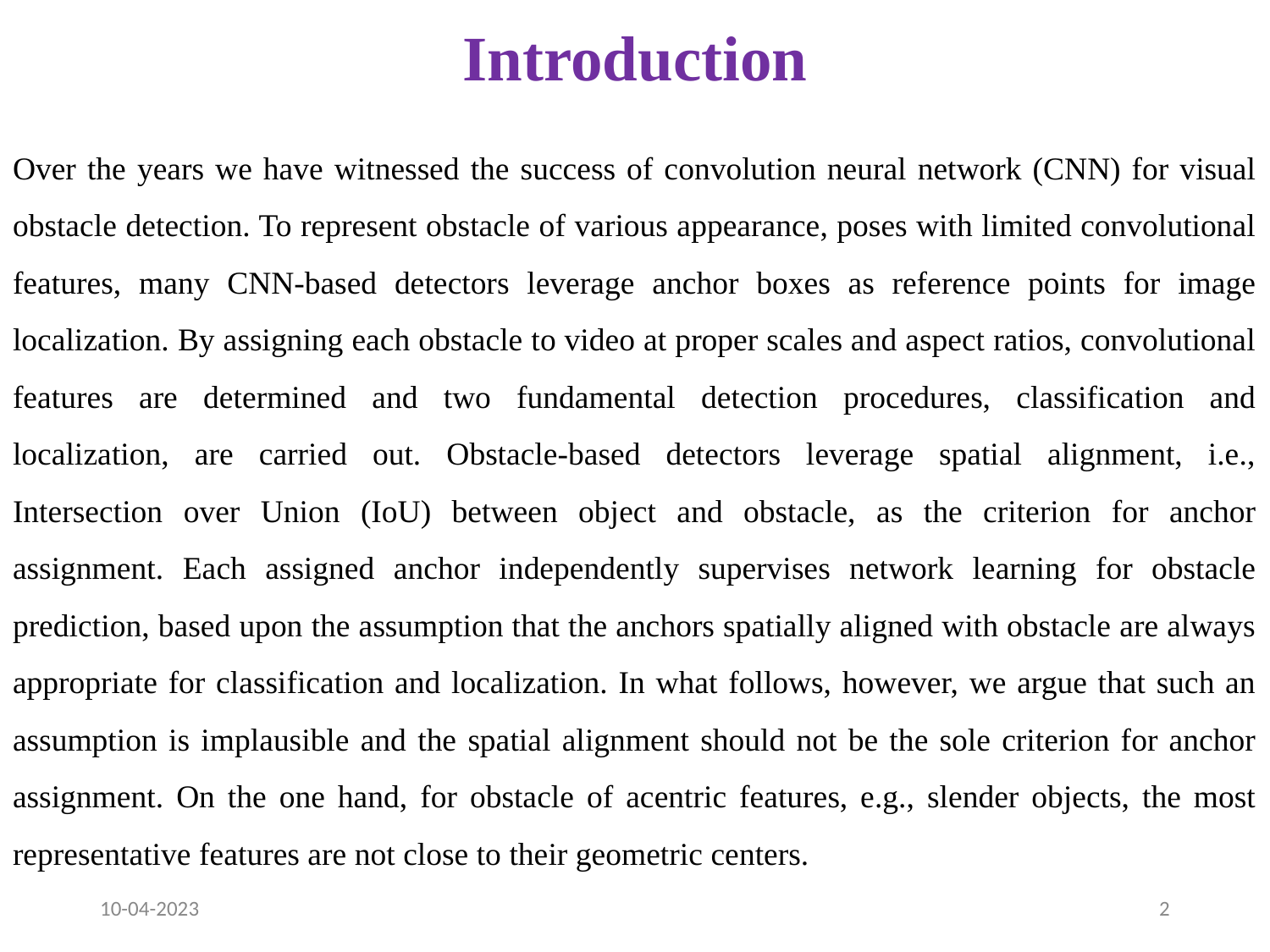

# Introduction
Over the years we have witnessed the success of convolution neural network (CNN) for visual obstacle detection. To represent obstacle of various appearance, poses with limited convolutional features, many CNN-based detectors leverage anchor boxes as reference points for image localization. By assigning each obstacle to video at proper scales and aspect ratios, convolutional features are determined and two fundamental detection procedures, classification and localization, are carried out. Obstacle-based detectors leverage spatial alignment, i.e., Intersection over Union (IoU) between object and obstacle, as the criterion for anchor assignment. Each assigned anchor independently supervises network learning for obstacle prediction, based upon the assumption that the anchors spatially aligned with obstacle are always appropriate for classification and localization. In what follows, however, we argue that such an assumption is implausible and the spatial alignment should not be the sole criterion for anchor assignment. On the one hand, for obstacle of acentric features, e.g., slender objects, the most representative features are not close to their geometric centers.
10-04-2023
2